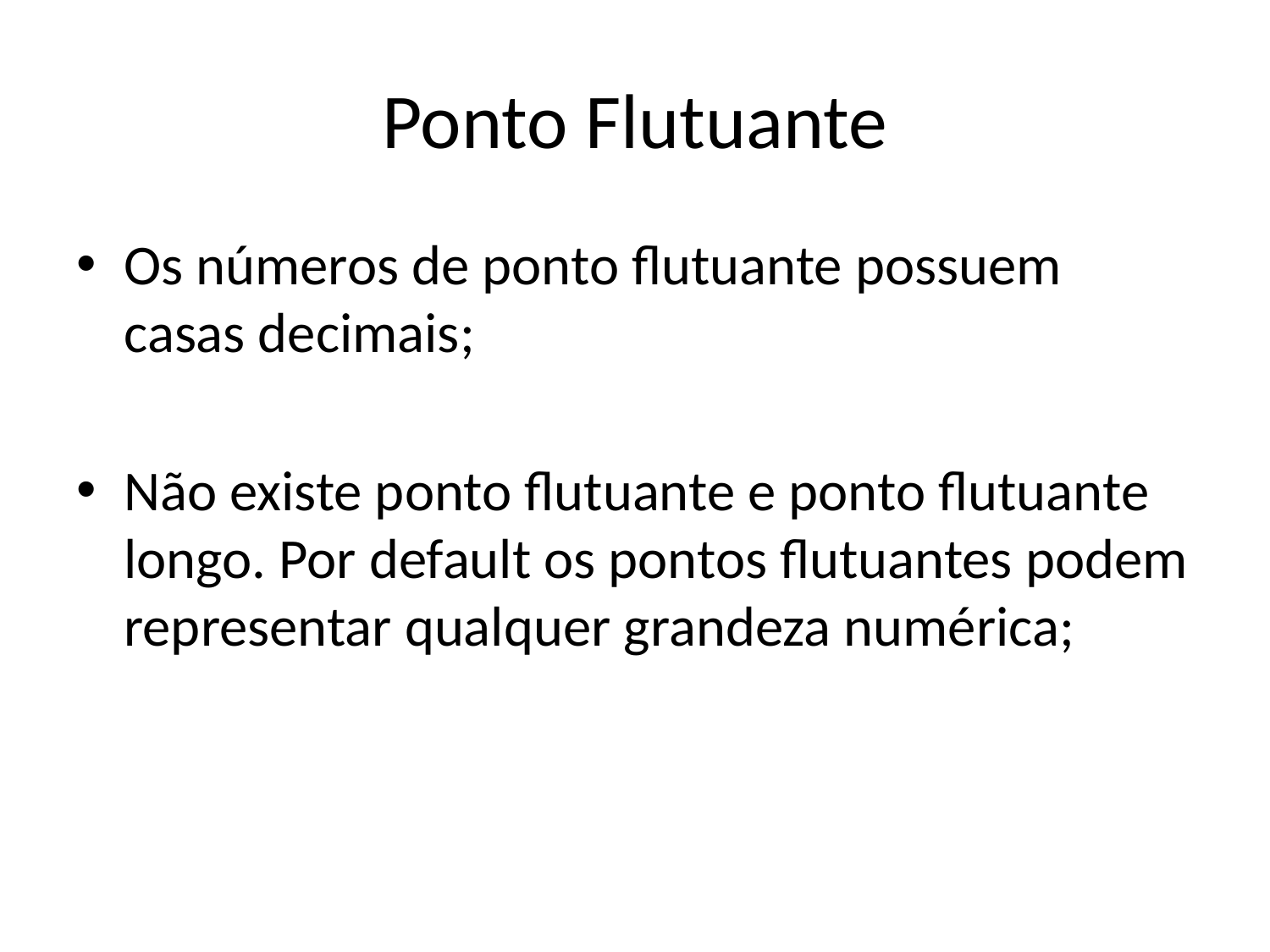

# Ponto Flutuante
Os números de ponto flutuante possuem casas decimais;

Não existe ponto flutuante e ponto flutuante longo. Por default os pontos flutuantes podem representar qualquer grandeza numérica;